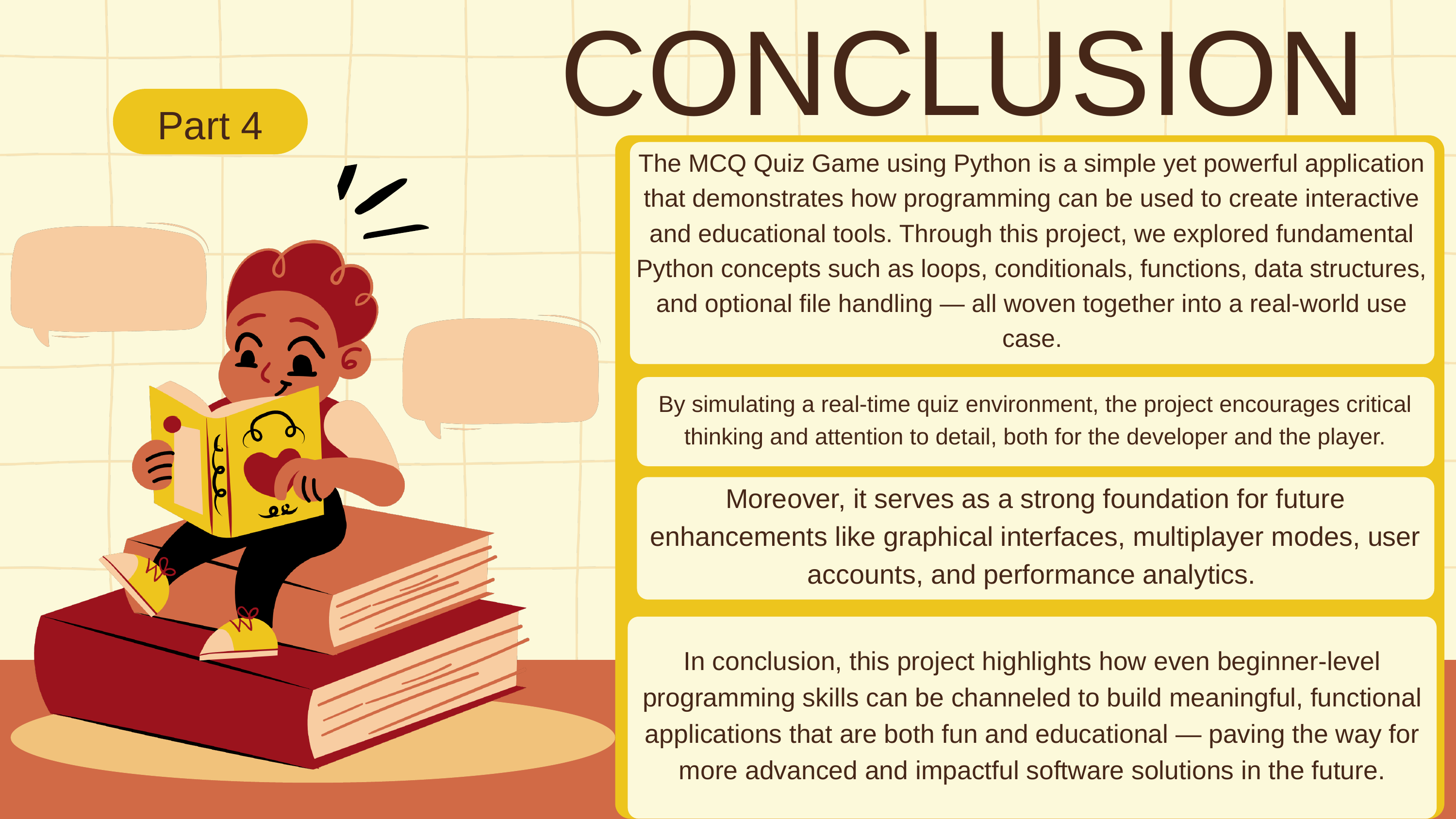

CONCLUSION

Part 4

The MCQ Quiz Game using Python is a simple yet powerful application that demonstrates how programming can be used to create interactive and educational tools. Through this project, we explored fundamental Python concepts such as loops, conditionals, functions, data structures, and optional file handling — all woven together into a real-world use case.

By simulating a real-time quiz environment, the project encourages critical thinking and attention to detail, both for the developer and the player.

Moreover, it serves as a strong foundation for future enhancements like graphical interfaces, multiplayer modes, user accounts, and performance analytics.

In conclusion, this project highlights how even beginner-level programming skills can be channeled to build meaningful, functional applications that are both fun and educational — paving the way for more advanced and impactful software solutions in the future.